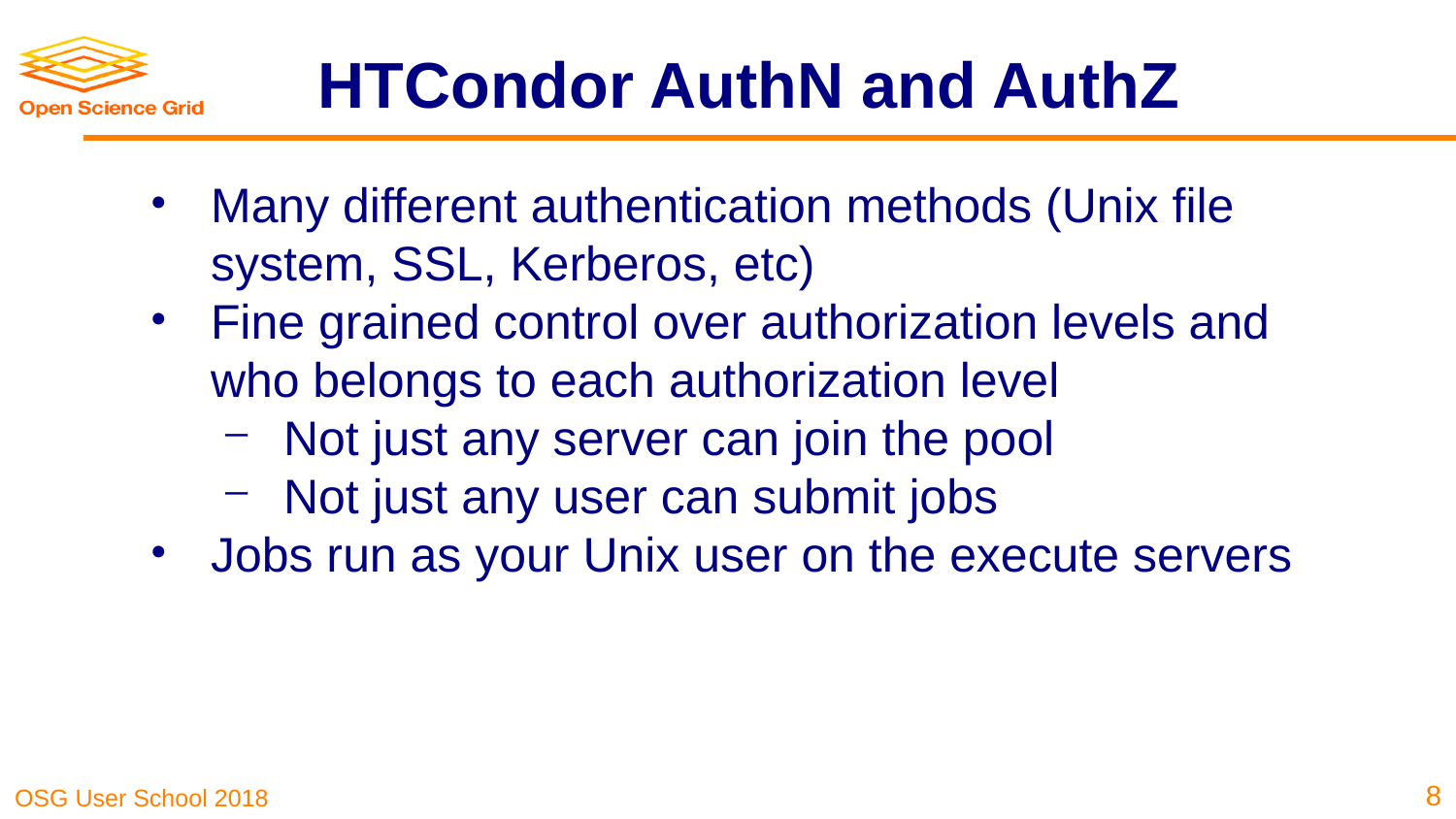

# HTCondor AuthN and AuthZ
Many different authentication methods (Unix file system, SSL, Kerberos, etc)
Fine grained control over authorization levels and who belongs to each authorization level
Not just any server can join the pool
Not just any user can submit jobs
Jobs run as your Unix user on the execute servers
8